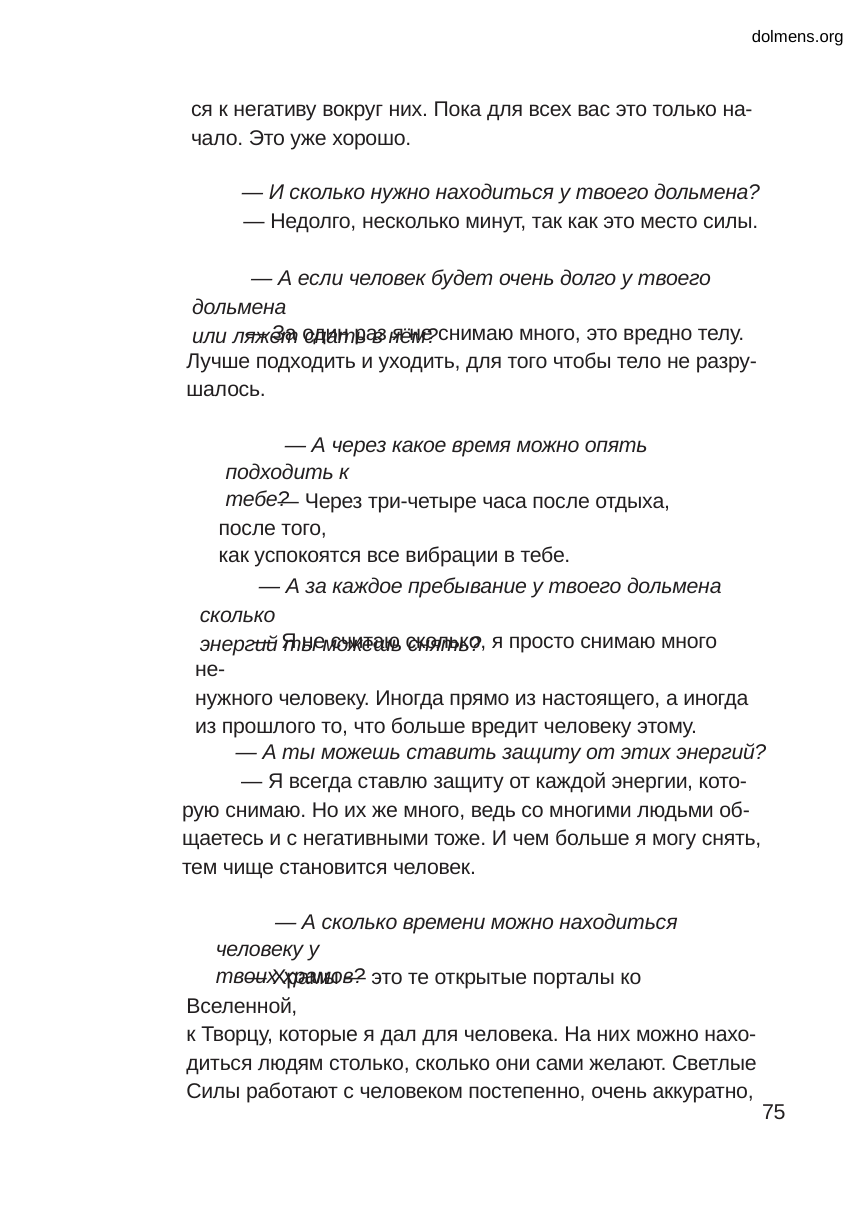

dolmens.org

ся к негативу вокруг них. Пока для всех вас это только на-
чало. Это уже хорошо.

— И сколько нужно находиться у твоего дольмена?

— Недолго, несколько минут, так как это место силы.

— А если человек будет очень долго у твоего дольмена
или ляжет спать в нём?

— За один раз я не снимаю много, это вредно телу.
Лучше подходить и уходить, для того чтобы тело не разру-
шалось.

— А через какое время можно опять подходить к
тебе?

— Через три-четыре часа после отдыха, после того,
как успокоятся все вибрации в тебе.

— А за каждое пребывание у твоего дольмена сколько
энергий ты можешь снять?

— Я не считаю сколько, я просто снимаю много не-
нужного человеку. Иногда прямо из настоящего, а иногда
из прошлого то, что больше вредит человеку этому.

— А ты можешь ставить защиту от этих энергий?

— Я всегда ставлю защиту от каждой энергии, кото-
рую снимаю. Но их же много, ведь со многими людьми об-
щаетесь и с негативными тоже. И чем больше я могу снять,
тем чище становится человек.

— А сколько времени можно находиться человеку у
твоих храмов?

— Храмы — это те открытые порталы ко Вселенной,
к Творцу, которые я дал для человека. На них можно нахо-
диться людям столько, сколько они сами желают. Светлые
Силы работают с человеком постепенно, очень аккуратно,

75